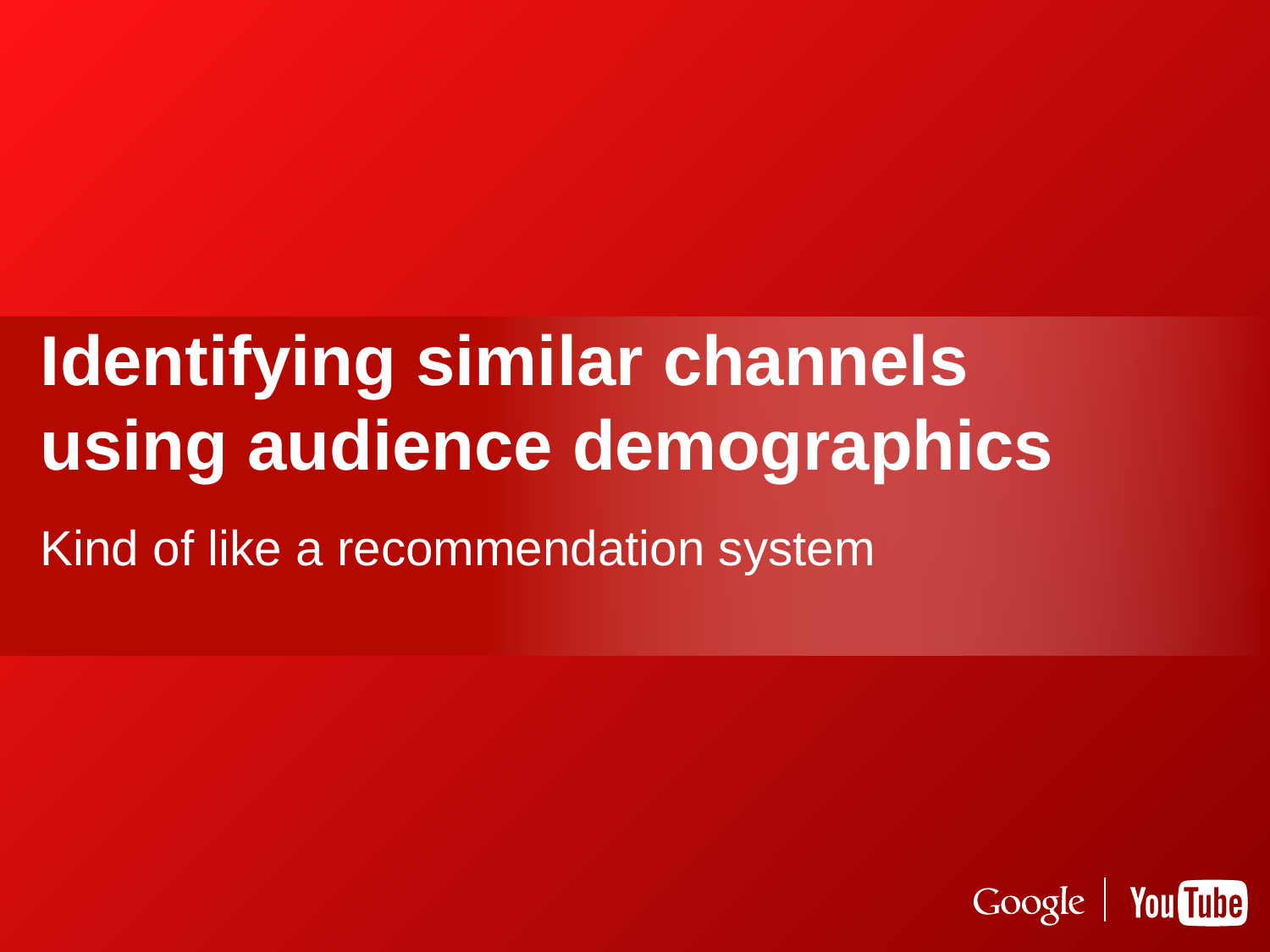

Identifying similar channels using audience demographics
Kind of like a recommendation system